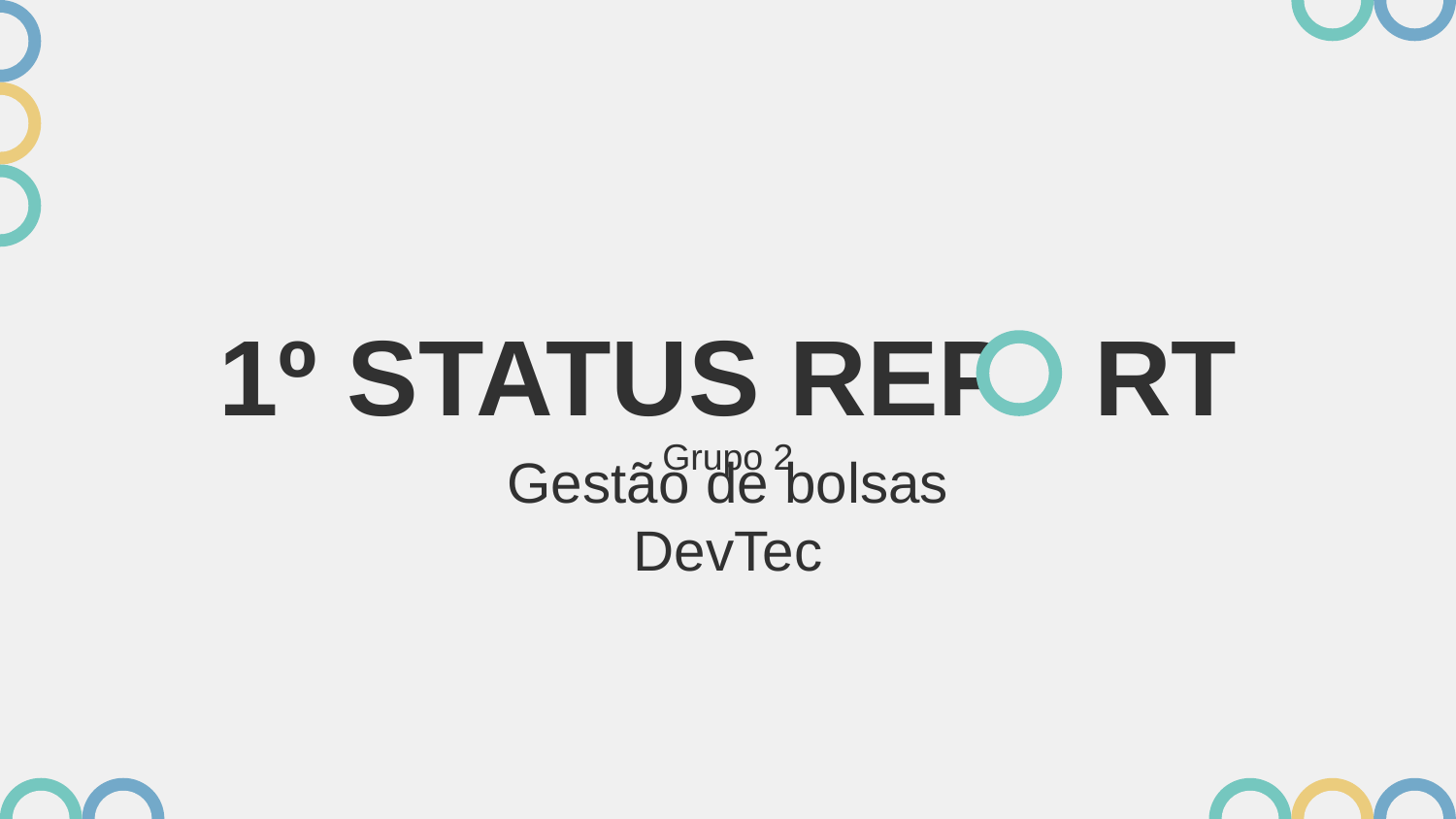

# 1º STATUS REPORT

Grupo 2
Gestão de bolsas DevTec